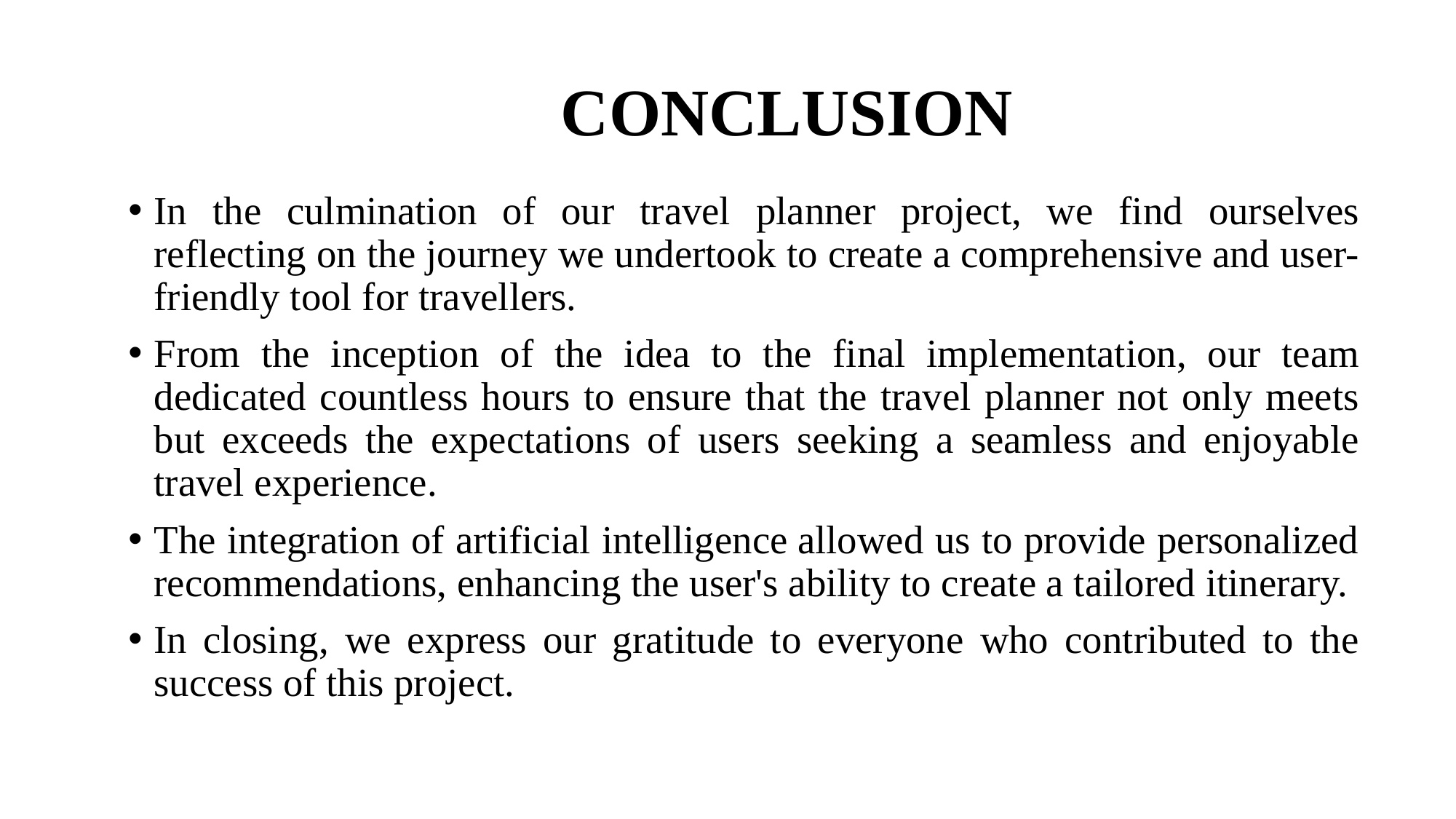

CONCLUSION
In the culmination of our travel planner project, we find ourselves reflecting on the journey we undertook to create a comprehensive and user-friendly tool for travellers.
From the inception of the idea to the final implementation, our team dedicated countless hours to ensure that the travel planner not only meets but exceeds the expectations of users seeking a seamless and enjoyable travel experience.
The integration of artificial intelligence allowed us to provide personalized recommendations, enhancing the user's ability to create a tailored itinerary.
In closing, we express our gratitude to everyone who contributed to the success of this project.